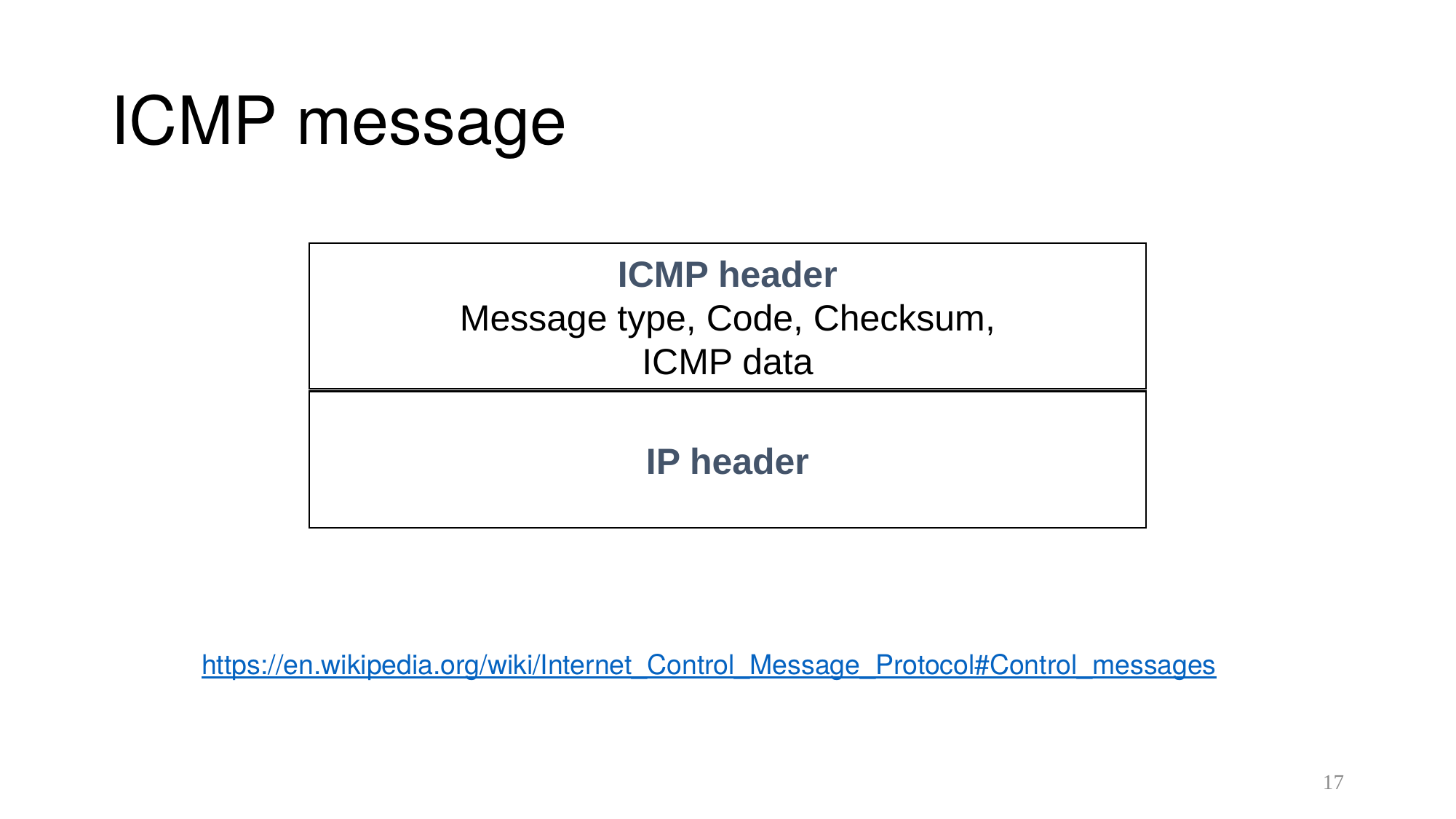

# ICMP message
ICMP header
Message type, Code, Checksum,
ICMP data
IP header
https://en.wikipedia.org/wiki/Internet_Control_Message_Protocol#Control_messages

17